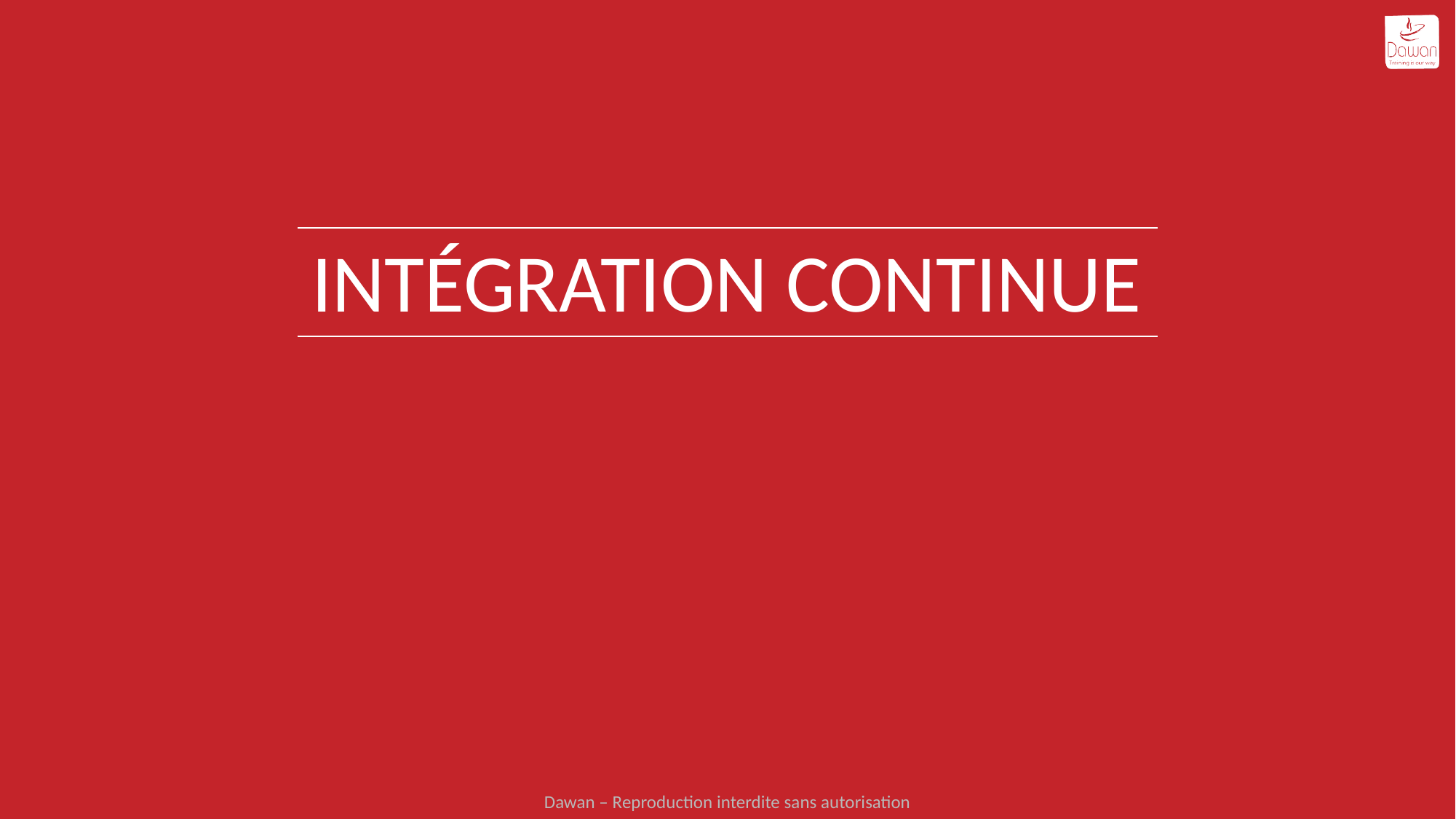

# Intégration continue

Dawan – Reproduction interdite sans autorisation